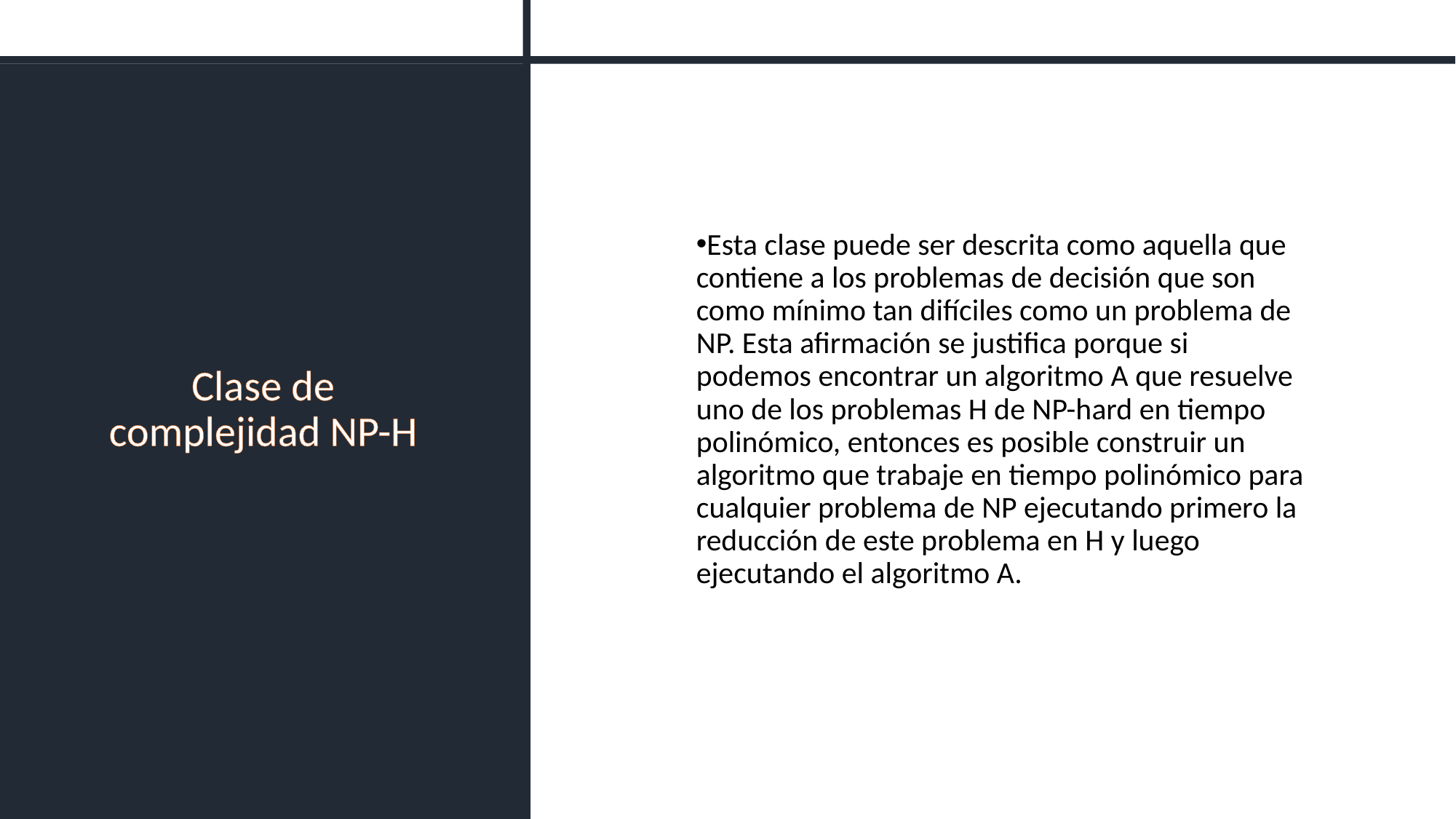

Clase de complejidad NP-H
Esta clase puede ser descrita como aquella que contiene a los problemas de decisión que son como mínimo tan difíciles como un problema de NP. Esta afirmación se justifica porque si podemos encontrar un algoritmo A que resuelve uno de los problemas H de NP-hard en tiempo polinómico, entonces es posible construir un algoritmo que trabaje en tiempo polinómico para cualquier problema de NP ejecutando primero la reducción de este problema en H y luego ejecutando el algoritmo A.